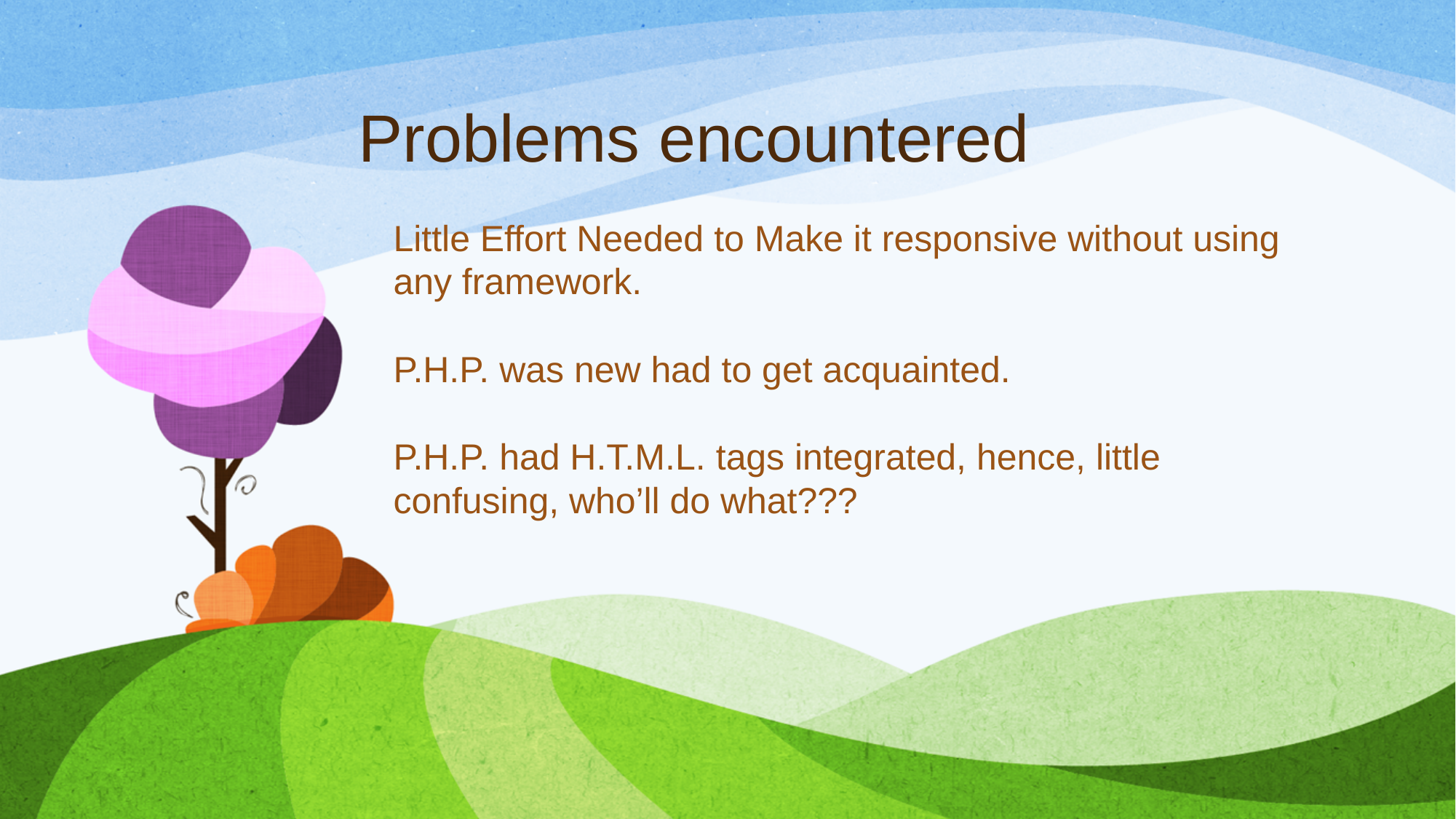

# Problems encountered
Little Effort Needed to Make it responsive without using any framework.

P.H.P. was new had to get acquainted.

P.H.P. had H.T.M.L. tags integrated, hence, little confusing, who’ll do what???